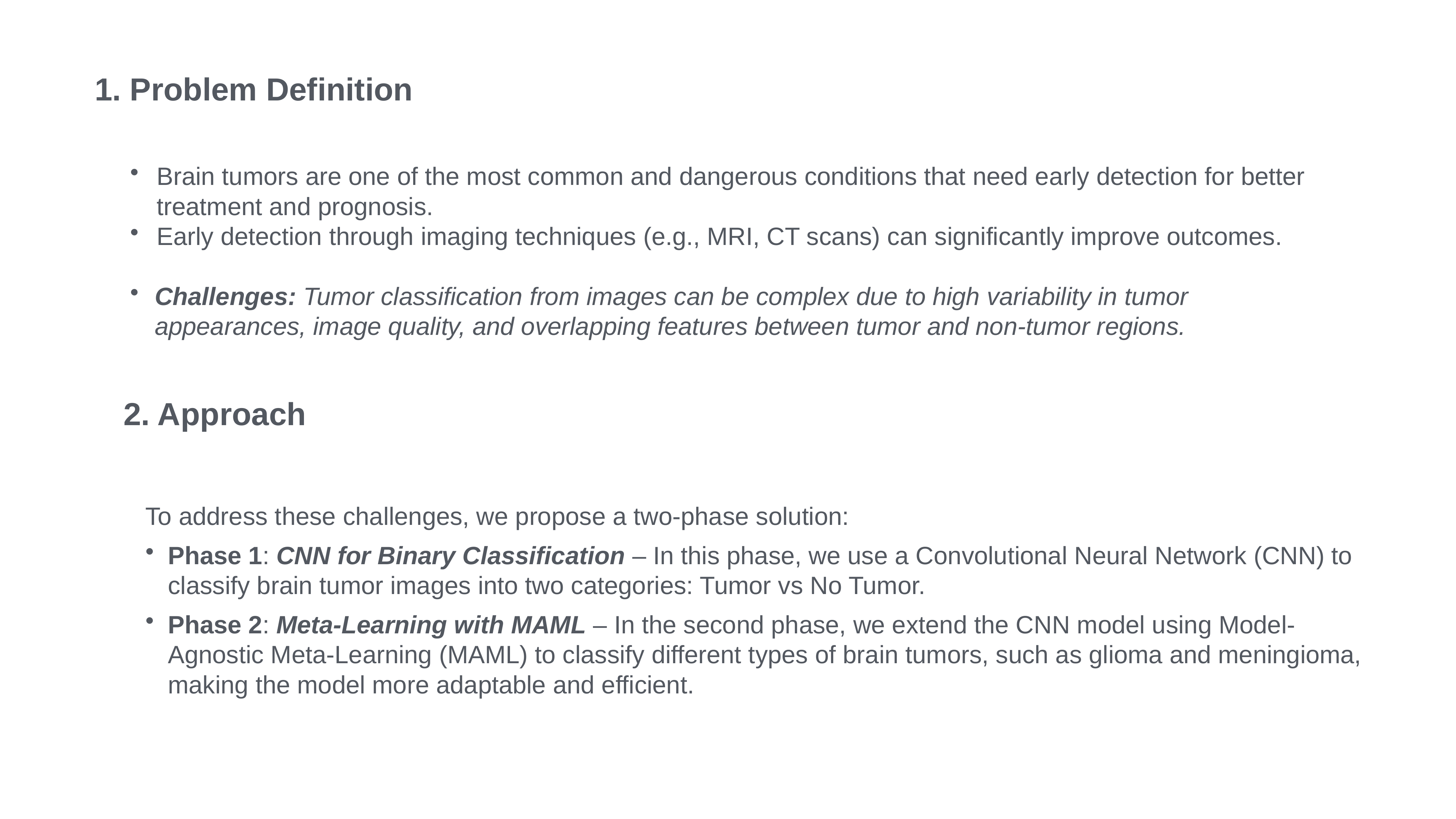

1. Problem Definition
Brain tumors are one of the most common and dangerous conditions that need early detection for better treatment and prognosis.
Early detection through imaging techniques (e.g., MRI, CT scans) can significantly improve outcomes.

Challenges: Tumor classification from images can be complex due to high variability in tumor appearances, image quality, and overlapping features between tumor and non-tumor regions.
2. Approach
To address these challenges, we propose a two-phase solution:
Phase 1: CNN for Binary Classification – In this phase, we use a Convolutional Neural Network (CNN) to classify brain tumor images into two categories: Tumor vs No Tumor.
Phase 2: Meta-Learning with MAML – In the second phase, we extend the CNN model using Model-Agnostic Meta-Learning (MAML) to classify different types of brain tumors, such as glioma and meningioma, making the model more adaptable and efficient.